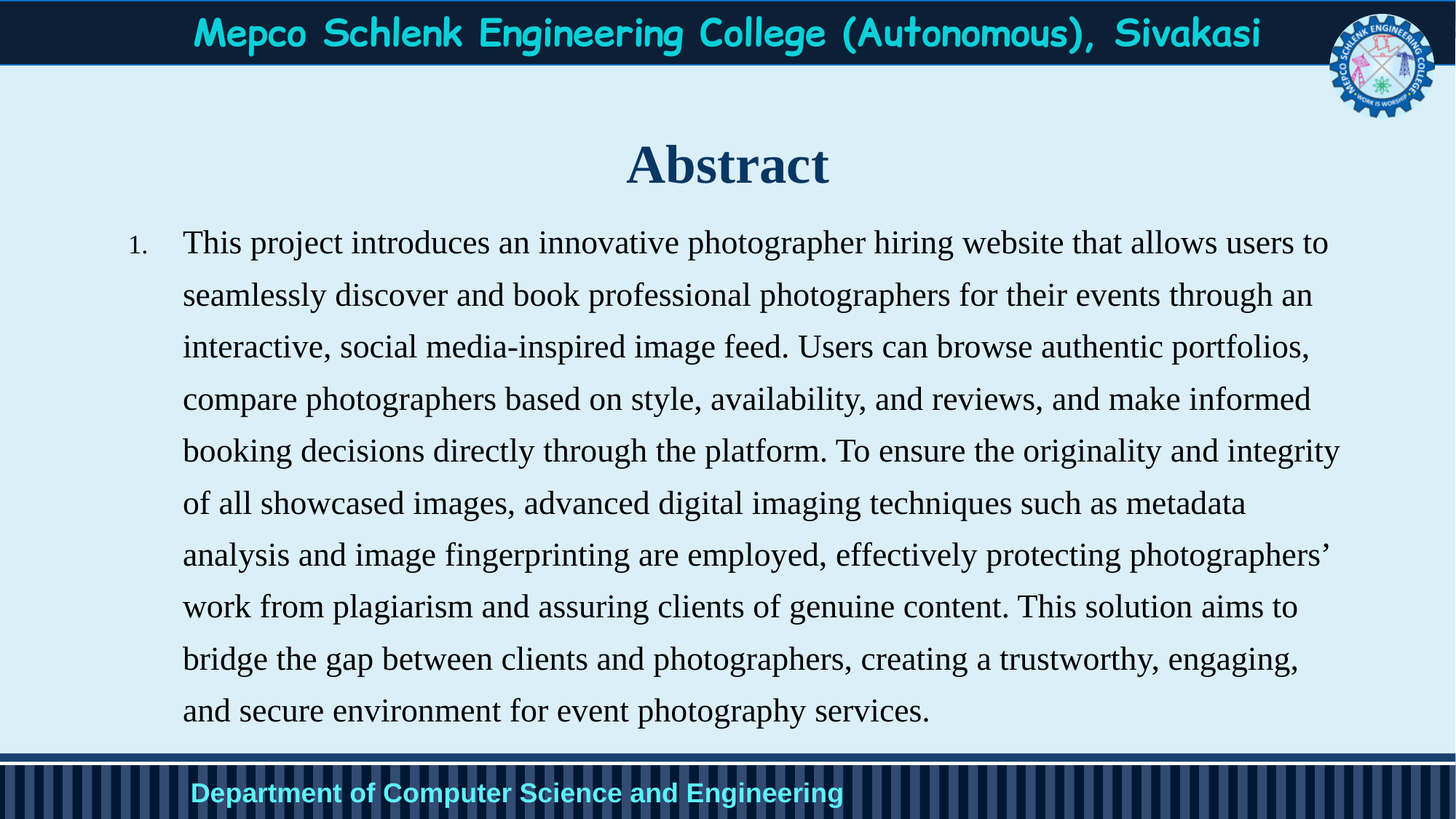

# Abstract
This project introduces an innovative photographer hiring website that allows users to seamlessly discover and book professional photographers for their events through an interactive, social media-inspired image feed. Users can browse authentic portfolios, compare photographers based on style, availability, and reviews, and make informed booking decisions directly through the platform. To ensure the originality and integrity of all showcased images, advanced digital imaging techniques such as metadata analysis and image fingerprinting are employed, effectively protecting photographers’ work from plagiarism and assuring clients of genuine content. This solution aims to bridge the gap between clients and photographers, creating a trustworthy, engaging, and secure environment for event photography services.
Department of Computer Science and Engineering

4